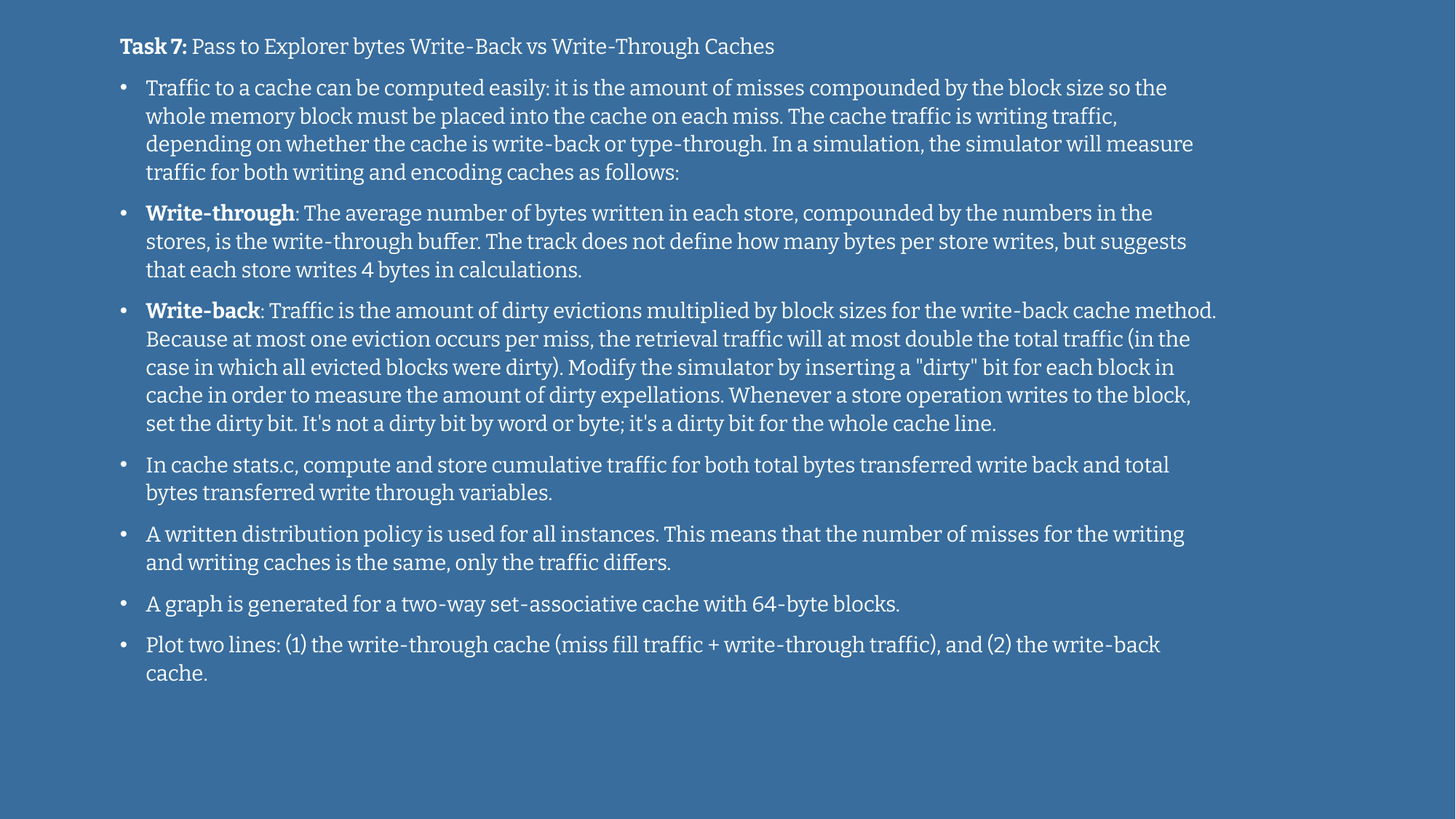

Task 7: Pass to Explorer bytes Write-Back vs Write-Through Caches
Traffic to a cache can be computed easily: it is the amount of misses compounded by the block size so the whole memory block must be placed into the cache on each miss. The cache traffic is writing traffic, depending on whether the cache is write-back or type-through. In a simulation, the simulator will measure traffic for both writing and encoding caches as follows:
Write-through: The average number of bytes written in each store, compounded by the numbers in the stores, is the write-through buffer. The track does not define how many bytes per store writes, but suggests that each store writes 4 bytes in calculations.
Write-back: Traffic is the amount of dirty evictions multiplied by block sizes for the write-back cache method. Because at most one eviction occurs per miss, the retrieval traffic will at most double the total traffic (in the case in which all evicted blocks were dirty). Modify the simulator by inserting a "dirty" bit for each block in cache in order to measure the amount of dirty expellations. Whenever a store operation writes to the block, set the dirty bit. It's not a dirty bit by word or byte; it's a dirty bit for the whole cache line.
In cache stats.c, compute and store cumulative traffic for both total bytes transferred write back and total bytes transferred write through variables.
A written distribution policy is used for all instances. This means that the number of misses for the writing and writing caches is the same, only the traffic differs.
A graph is generated for a two-way set-associative cache with 64-byte blocks.
Plot two lines: (1) the write-through cache (miss fill traffic + write-through traffic), and (2) the write-back cache.